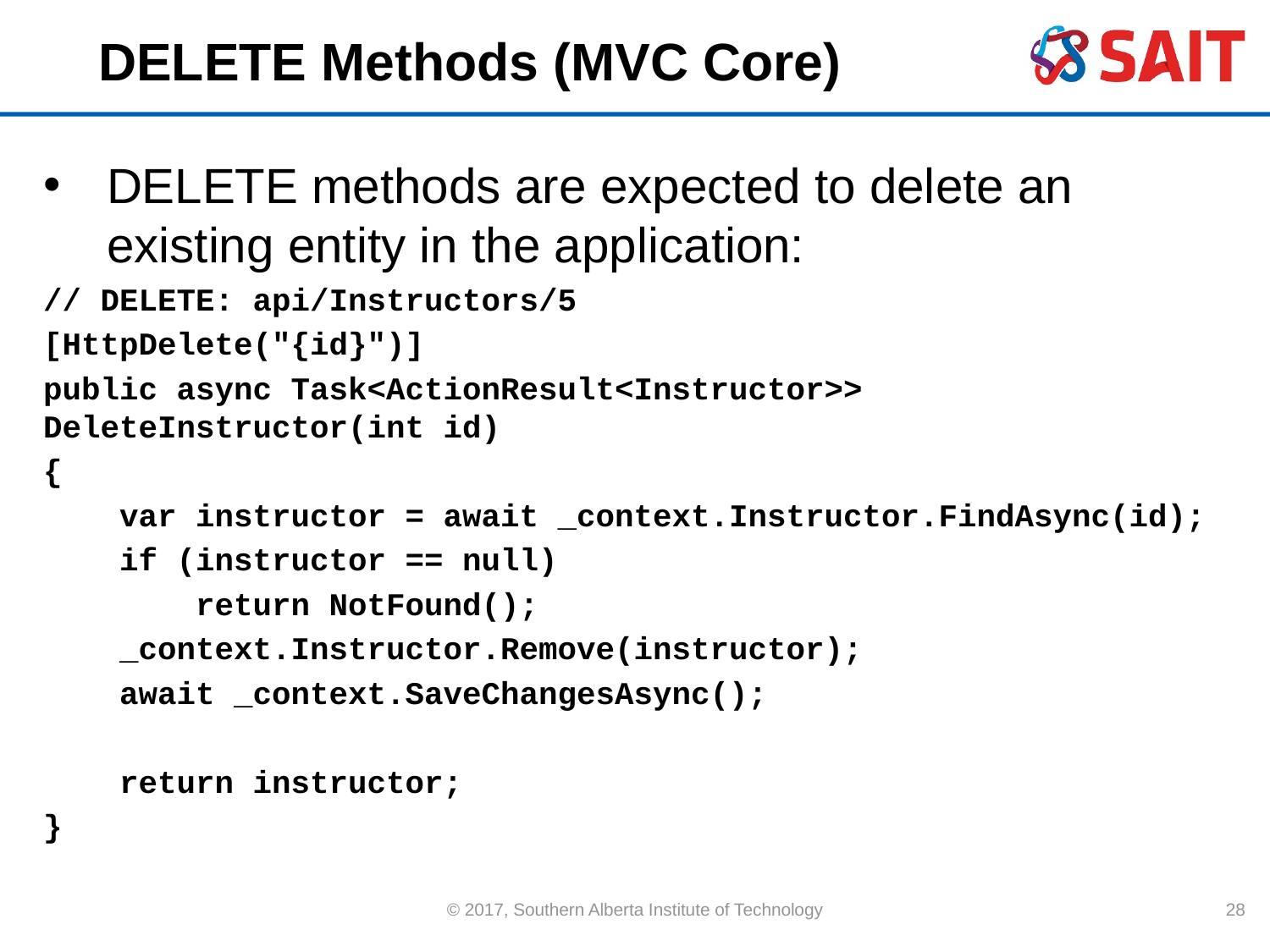

# DELETE Methods (MVC Core)
DELETE methods are expected to delete an existing entity in the application:
// DELETE: api/Instructors/5
[HttpDelete("{id}")]
public async Task<ActionResult<Instructor>> DeleteInstructor(int id)
{
    var instructor = await _context.Instructor.FindAsync(id);
    if (instructor == null)
        return NotFound();
    _context.Instructor.Remove(instructor);
    await _context.SaveChangesAsync();

    return instructor;
}